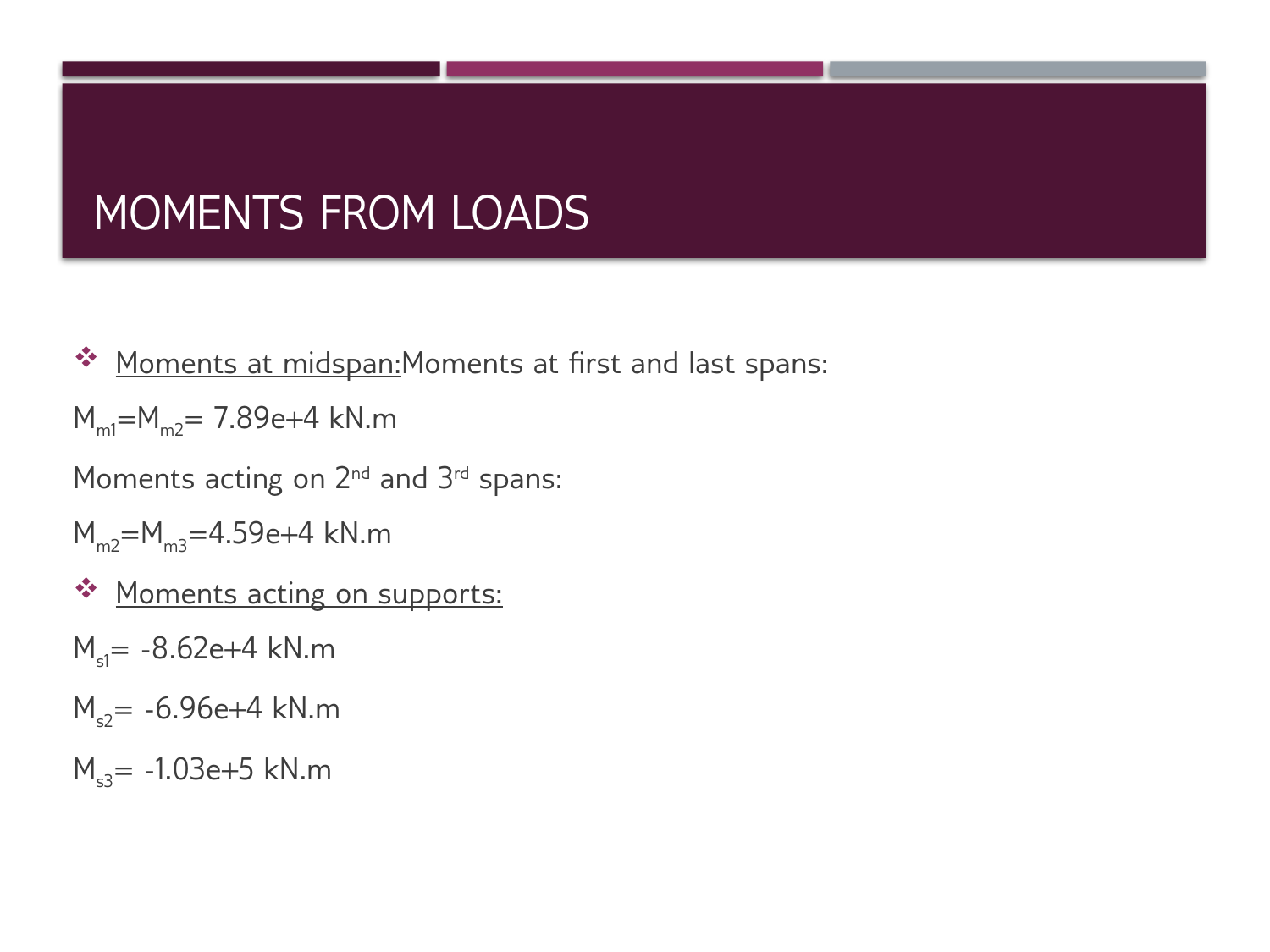

# Moments From Loads
Moments at midspan:Moments at first and last spans:
Mm1=Mm2= 7.89e+4 kN.m
Moments acting on 2nd and 3rd spans:
Mm2=Mm3=4.59e+4 kN.m
Moments acting on supports:
Ms1= -8.62e+4 kN.m
Ms2= -6.96e+4 kN.m
Ms3= -1.03e+5 kN.m